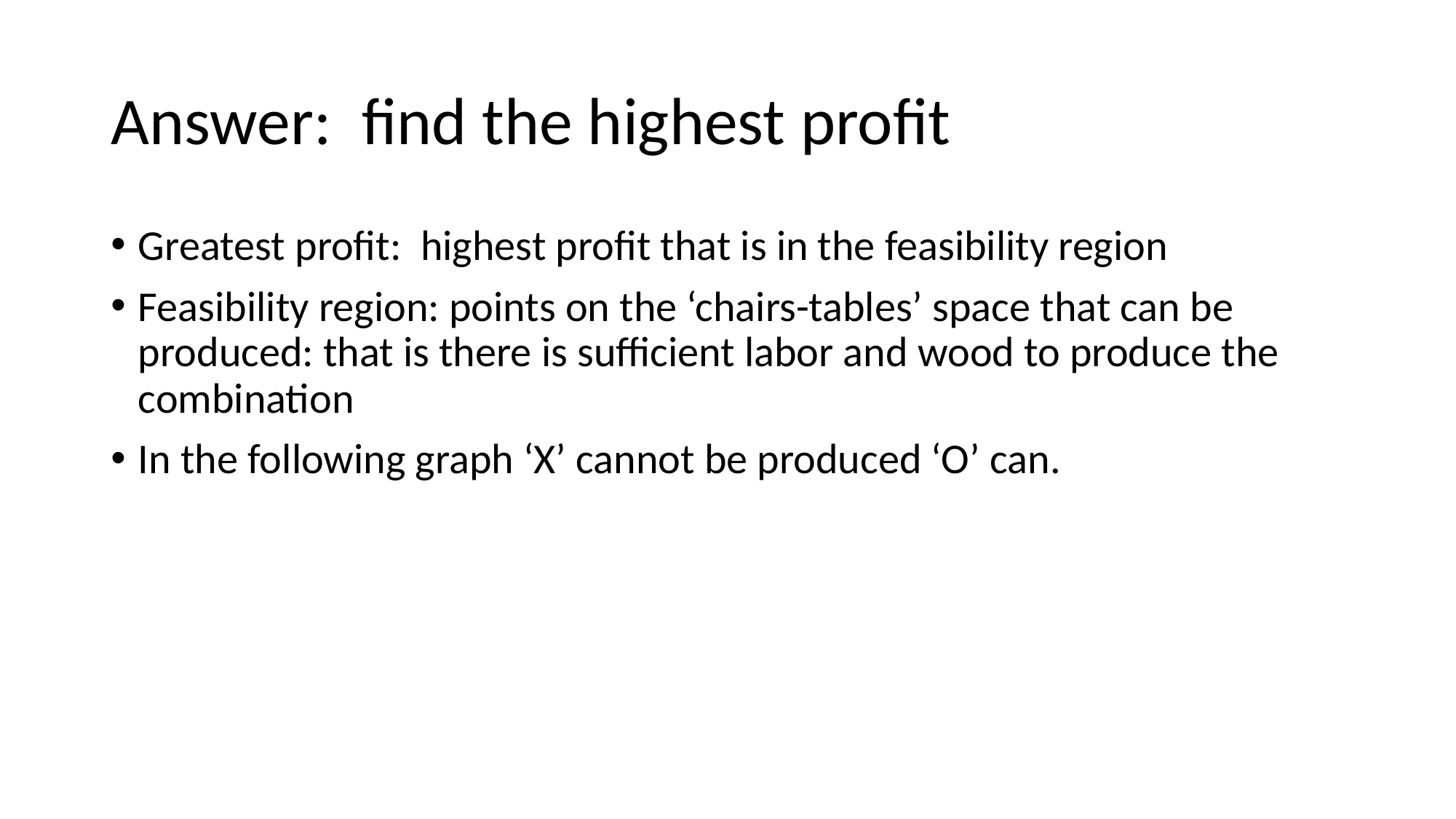

# Answer:  find the highest profit
Greatest profit:  highest profit that is in the feasibility region
Feasibility region: points on the ‘chairs-tables’ space that can be produced: that is there is sufficient labor and wood to produce the combination
In the following graph ‘X’ cannot be produced ‘O’ can.